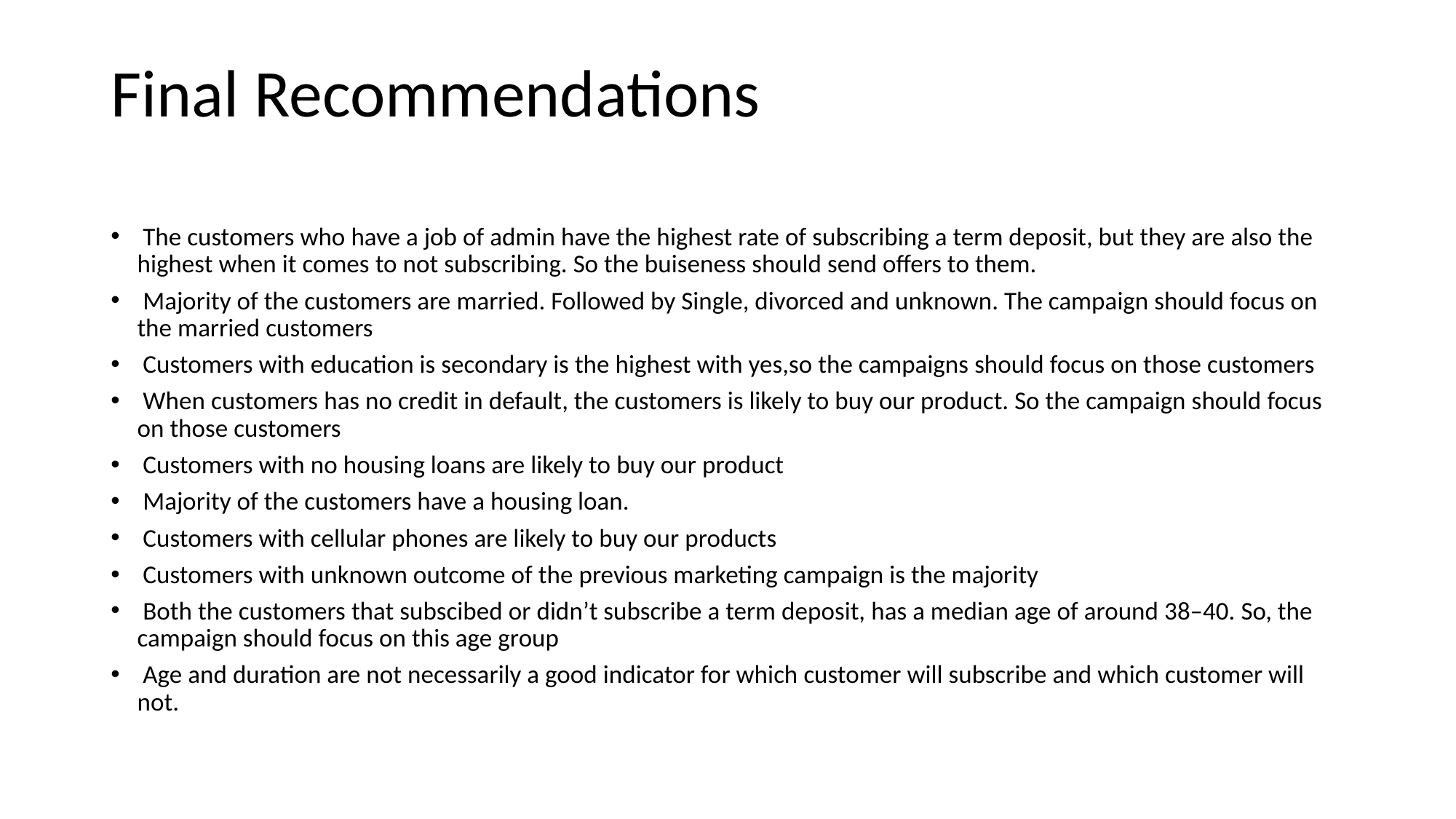

# Final Recommendations
 The customers who have a job of admin have the highest rate of subscribing a term deposit, but they are also the highest when it comes to not subscribing. So the buiseness should send offers to them.
 Majority of the customers are married. Followed by Single, divorced and unknown. The campaign should focus on the married customers
 Customers with education is secondary is the highest with yes,so the campaigns should focus on those customers
 When customers has no credit in default, the customers is likely to buy our product. So the campaign should focus on those customers
 Customers with no housing loans are likely to buy our product
 Majority of the customers have a housing loan.
 Customers with cellular phones are likely to buy our products
 Customers with unknown outcome of the previous marketing campaign is the majority
 Both the customers that subscibed or didn’t subscribe a term deposit, has a median age of around 38–40. So, the campaign should focus on this age group
 Age and duration are not necessarily a good indicator for which customer will subscribe and which customer will not.